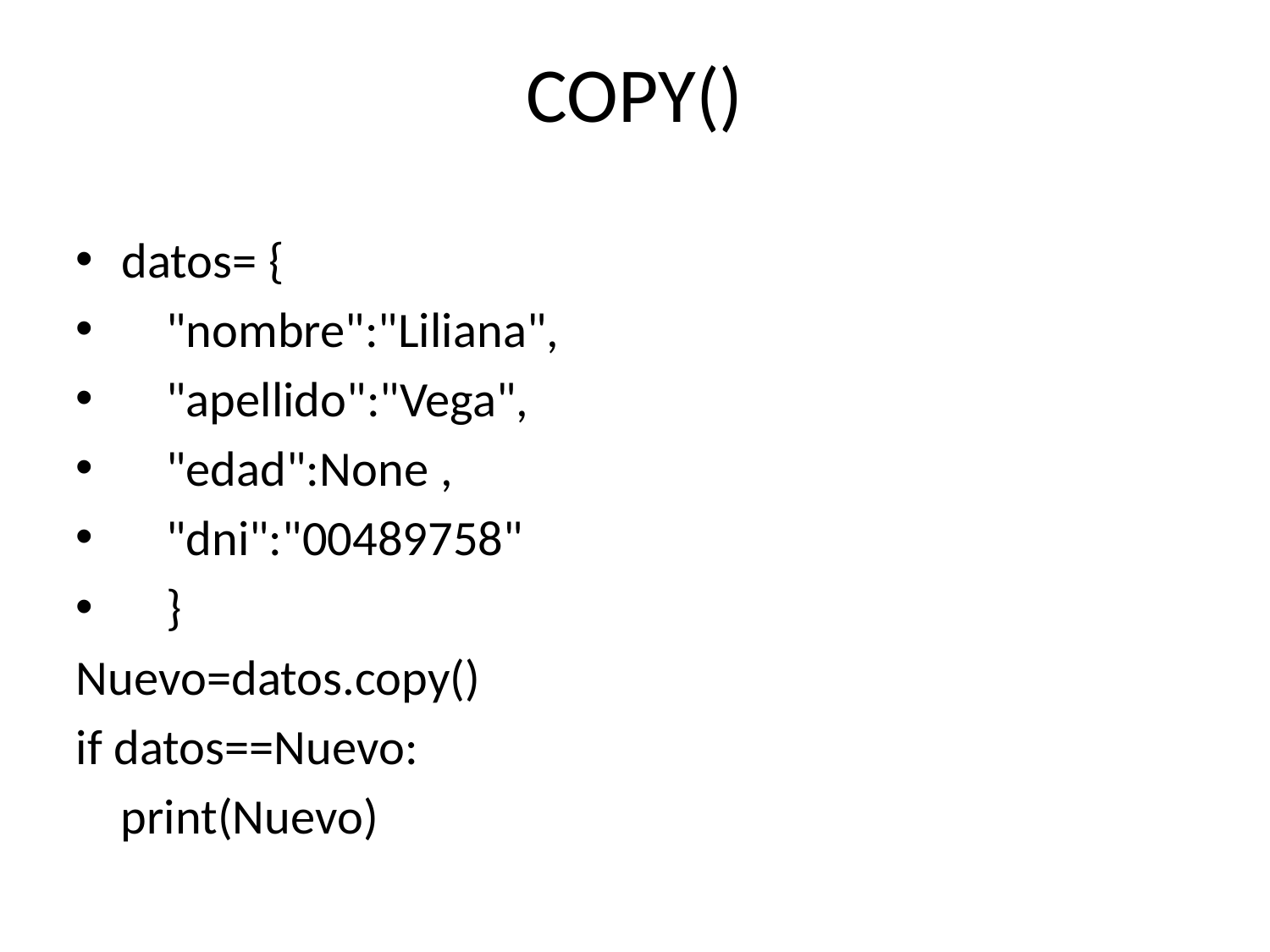

# COPY()
datos= {
    "nombre":"Liliana",
    "apellido":"Vega",
    "edad":None ,
    "dni":"00489758"
    }
Nuevo=datos.copy()
if datos==Nuevo:
    print(Nuevo)